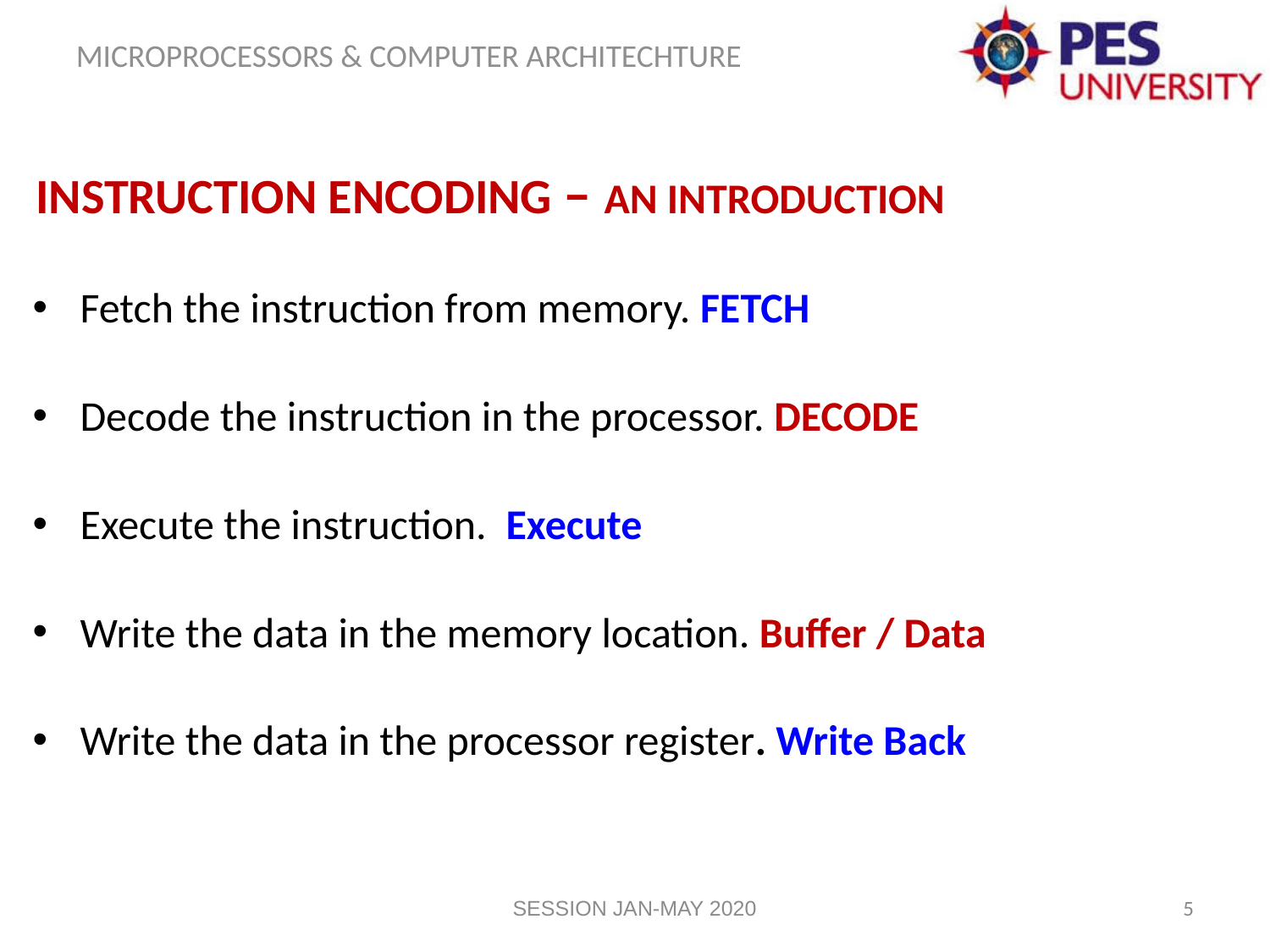

Instruction Encoding – An Introduction
Fetch the instruction from memory. FETCH

Decode the instruction in the processor. DECODE

Execute the instruction.  Execute

Write the data in the memory location. Buffer / Data

Write the data in the processor register. Write Back

SESSION JAN-MAY 2020
5